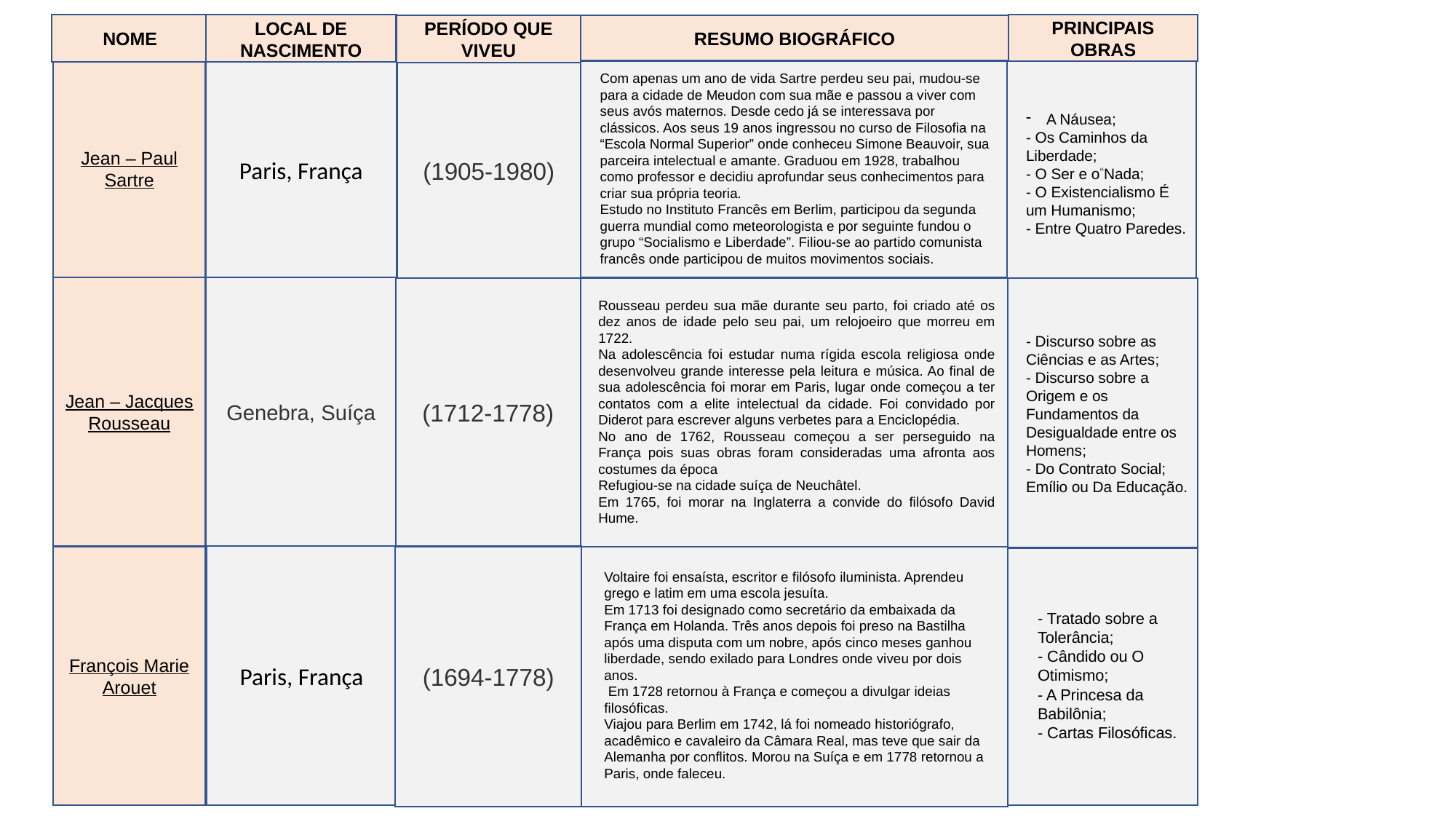

NOME
PRINCIPAIS OBRAS
LOCAL DE NASCIMENTO
PERÍODO QUE VIVEU
RESUMO BIOGRÁFICO
Jean – Paul Sartre

“
Paris, França
(1905-1980)
Com apenas um ano de vida Sartre perdeu seu pai, mudou-se para a cidade de Meudon com sua mãe e passou a viver com seus avós maternos. Desde cedo já se interessava por clássicos. Aos seus 19 anos ingressou no curso de Filosofia na “Escola Normal Superior” onde conheceu Simone Beauvoir, sua parceira intelectual e amante. Graduou em 1928, trabalhou como professor e decidiu aprofundar seus conhecimentos para criar sua própria teoria.
Estudo no Instituto Francês em Berlim, participou da segunda guerra mundial como meteorologista e por seguinte fundou o grupo “Socialismo e Liberdade”. Filiou-se ao partido comunista francês onde participou de muitos movimentos sociais.
A Náusea;
- Os Caminhos da Liberdade;
- O Ser e o Nada;
- O Existencialismo É um Humanismo;
- Entre Quatro Paredes.
Genebra, Suíça
Jean – Jacques Rousseau
(1712-1778)

Rousseau perdeu sua mãe durante seu parto, foi criado até os dez anos de idade pelo seu pai, um relojoeiro que morreu em 1722.
Na adolescência foi estudar numa rígida escola religiosa onde desenvolveu grande interesse pela leitura e música. Ao final de sua adolescência foi morar em Paris, lugar onde começou a ter contatos com a elite intelectual da cidade. Foi convidado por Diderot para escrever alguns verbetes para a Enciclopédia.
No ano de 1762, Rousseau começou a ser perseguido na França pois suas obras foram consideradas uma afronta aos costumes da época
Refugiou-se na cidade suíça de Neuchâtel.
Em 1765, foi morar na Inglaterra a convide do filósofo David Hume.
- Discurso sobre as Ciências e as Artes;
- Discurso sobre a Origem e os Fundamentos da Desigualdade entre os Homens;
- Do Contrato Social; Emílio ou Da Educação.

Paris, França
(1694-1778)
François Marie Arouet

Voltaire foi ensaísta, escritor e filósofo iluminista. Aprendeu grego e latim em uma escola jesuíta.
Em 1713 foi designado como secretário da embaixada da França em Holanda. Três anos depois foi preso na Bastilha após uma disputa com um nobre, após cinco meses ganhou liberdade, sendo exilado para Londres onde viveu por dois anos.
 Em 1728 retornou à França e começou a divulgar ideias filosóficas.
Viajou para Berlim em 1742, lá foi nomeado historiógrafo, acadêmico e cavaleiro da Câmara Real, mas teve que sair da Alemanha por conflitos. Morou na Suíça e em 1778 retornou a Paris, onde faleceu.
- Tratado sobre a Tolerância;
- Cândido ou O Otimismo;
- A Princesa da Babilônia;
- Cartas Filosóficas.